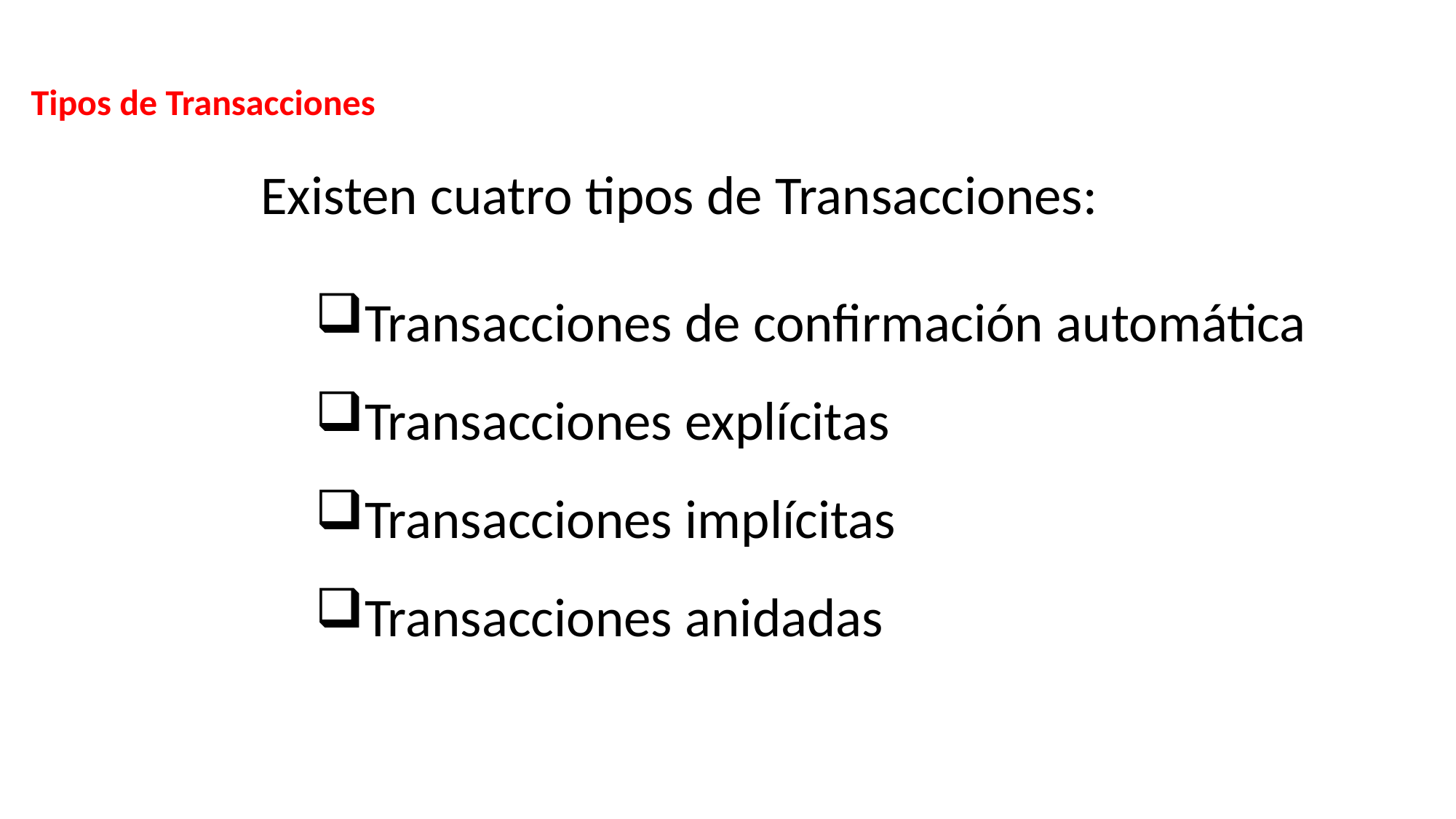

Tipos de Transacciones
Existen cuatro tipos de Transacciones:

Transacciones de confirmación automática
Transacciones explícitas
Transacciones implícitas
Transacciones anidadas